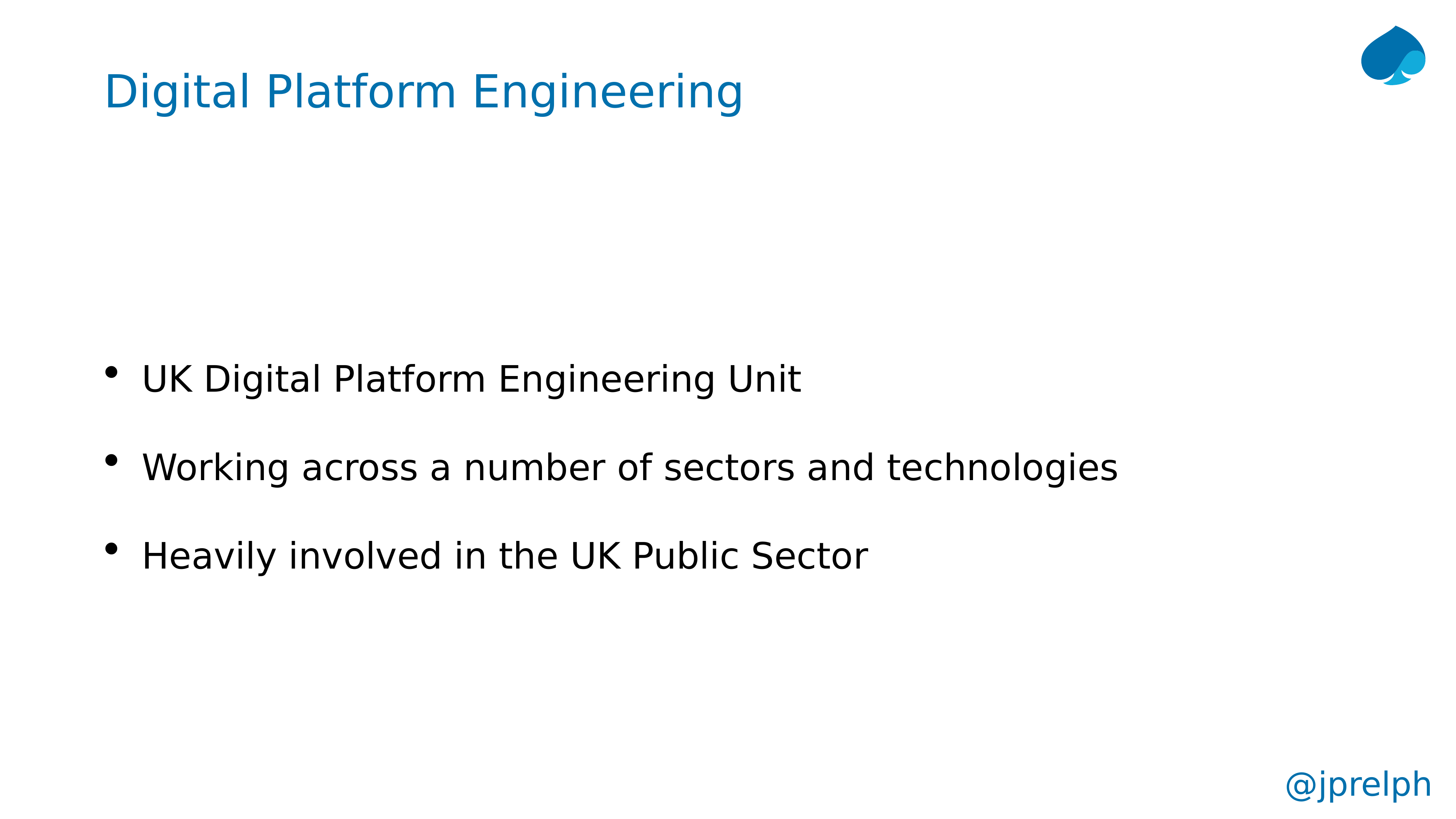

# Digital Platform Engineering

UK Digital Platform Engineering Unit
Working across a number of sectors and technologies
Heavily involved in the UK Public Sector
@jprelph